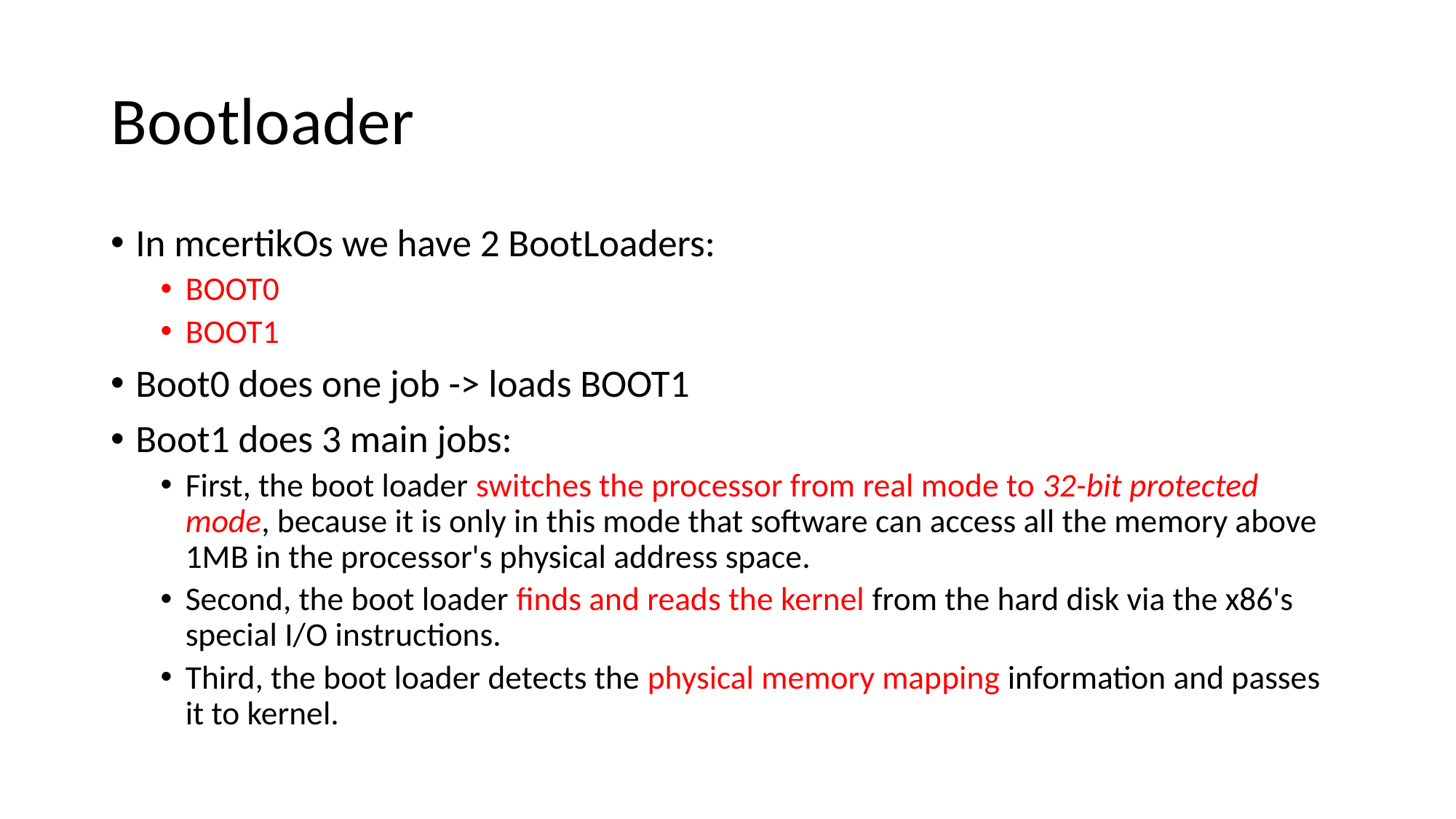

# Bootloader
In mcertikOs we have 2 BootLoaders:
BOOT0
BOOT1
Boot0 does one job -> loads BOOT1
Boot1 does 3 main jobs:
First, the boot loader switches the processor from real mode to 32-bit protected mode, because it is only in this mode that software can access all the memory above 1MB in the processor's physical address space.
Second, the boot loader finds and reads the kernel from the hard disk via the x86's special I/O instructions.
Third, the boot loader detects the physical memory mapping information and passes it to kernel.